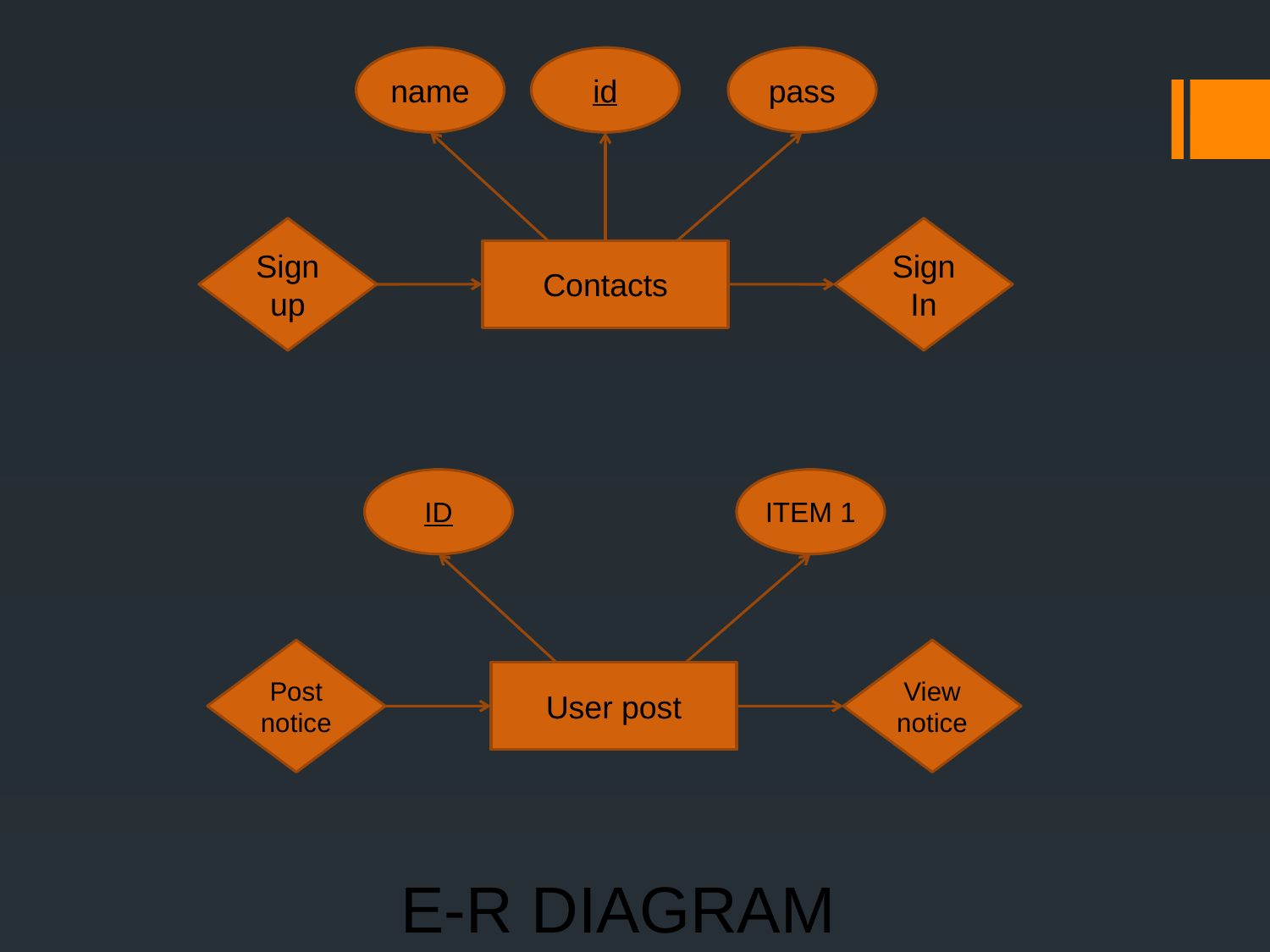

name
id
pass
Sign up
Sign In
Contacts
ID
ITEM 1
Post notice
View notice
User post
# E-R DIAGRAM